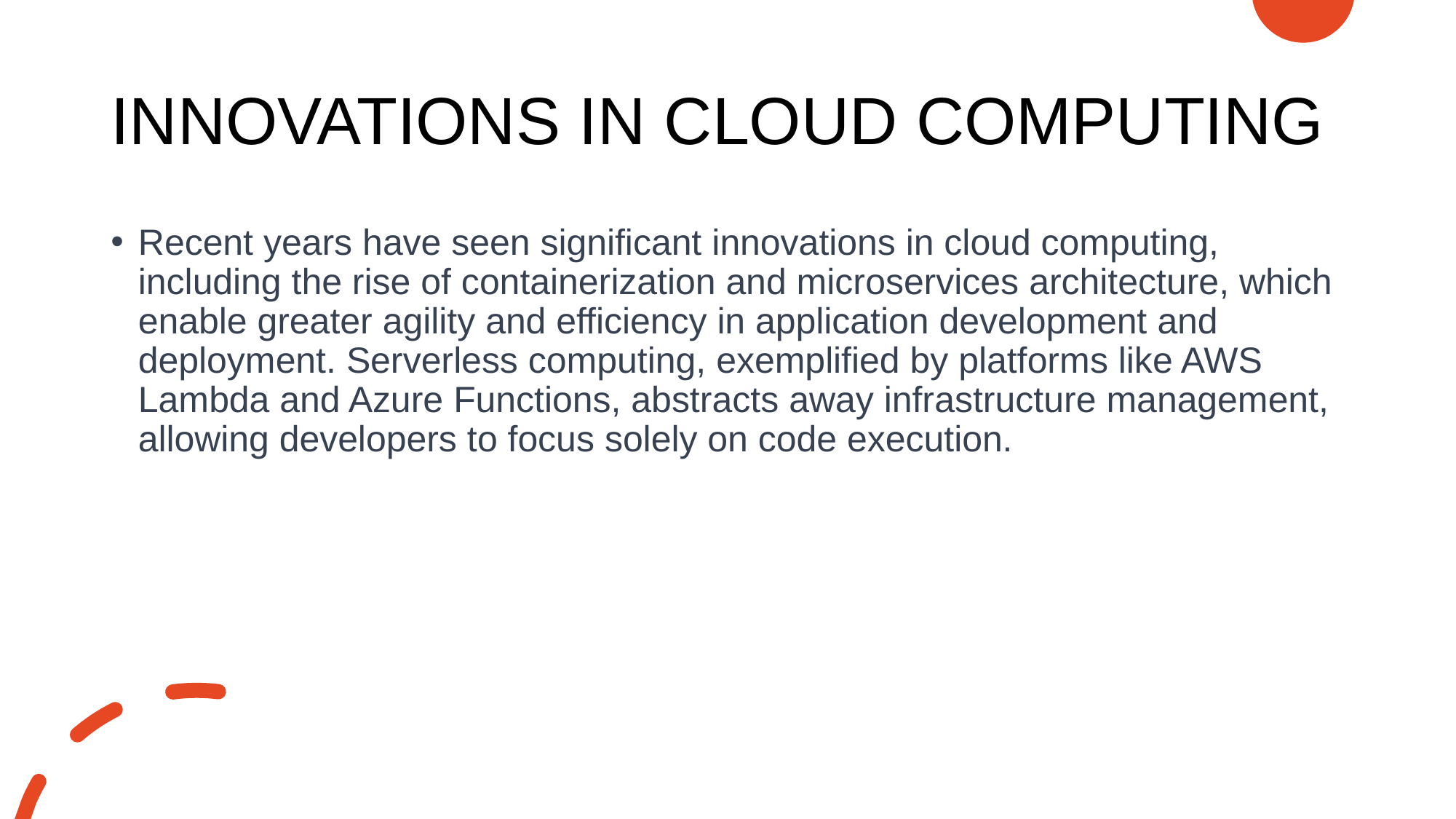

# INNOVATIONS IN CLOUD COMPUTING
Recent years have seen significant innovations in cloud computing, including the rise of containerization and microservices architecture, which enable greater agility and efficiency in application development and deployment. Serverless computing, exemplified by platforms like AWS Lambda and Azure Functions, abstracts away infrastructure management, allowing developers to focus solely on code execution.